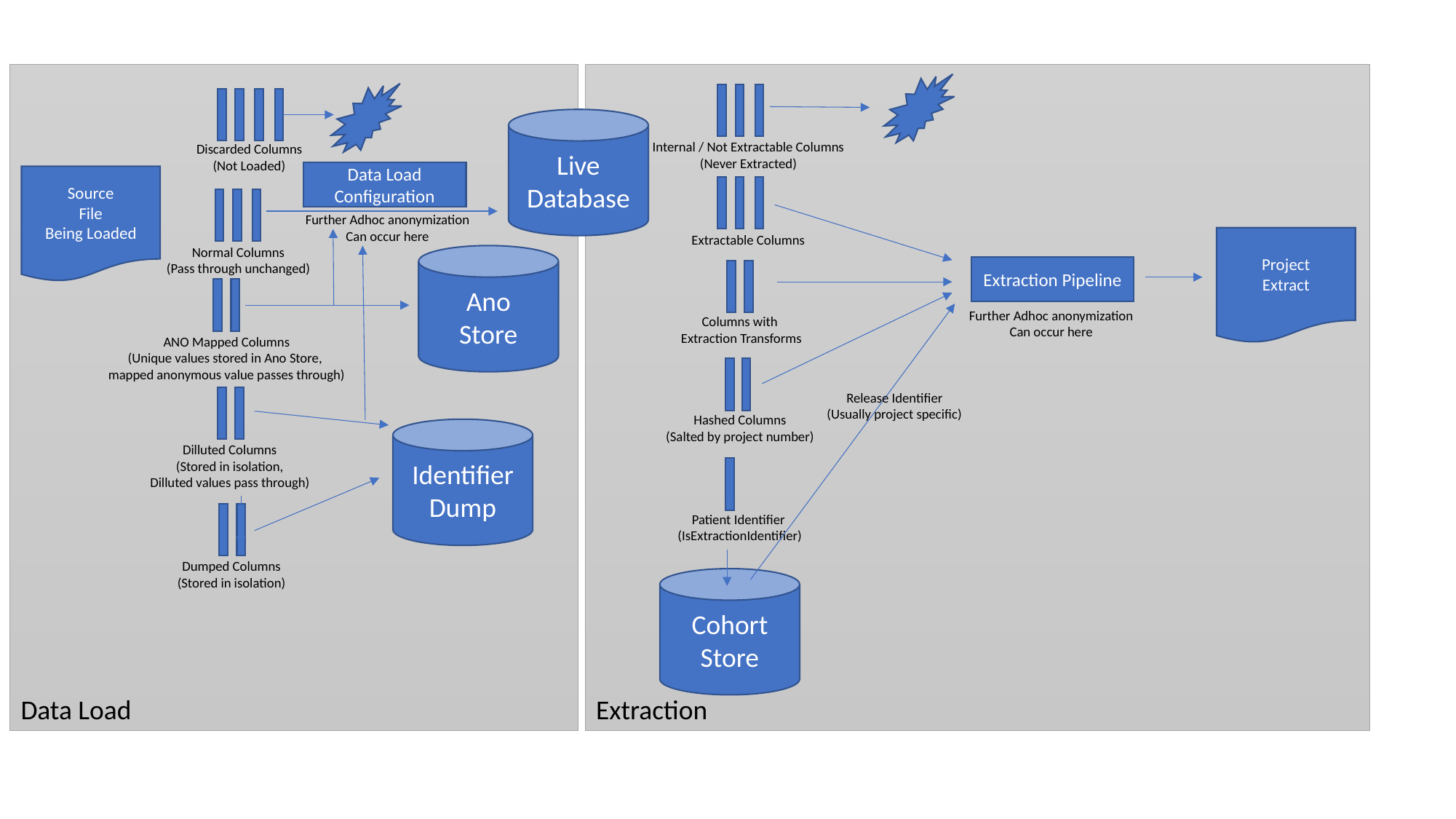

Data Load
Extraction

Live Database
Internal / Not Extractable Columns
(Never Extracted)
Discarded Columns
(Not Loaded)
Data Load Configuration
Source
File
Being Loaded

Further Adhoc anonymization
Can occur here
Extractable Columns
Project
Extract
Normal Columns
(Pass through unchanged)
Ano
Store
Extraction Pipeline

Further Adhoc anonymization
Can occur here
Columns with
Extraction Transforms
ANO Mapped Columns
(Unique values stored in Ano Store,
mapped anonymous value passes through)

Release Identifier
(Usually project specific)

Hashed Columns
(Salted by project number)
Identifier Dump
Dilluted Columns
(Stored in isolation,
Dilluted values pass through)

Patient Identifier
(IsExtractionIdentifier)
Dumped Columns
(Stored in isolation)
Cohort
Store